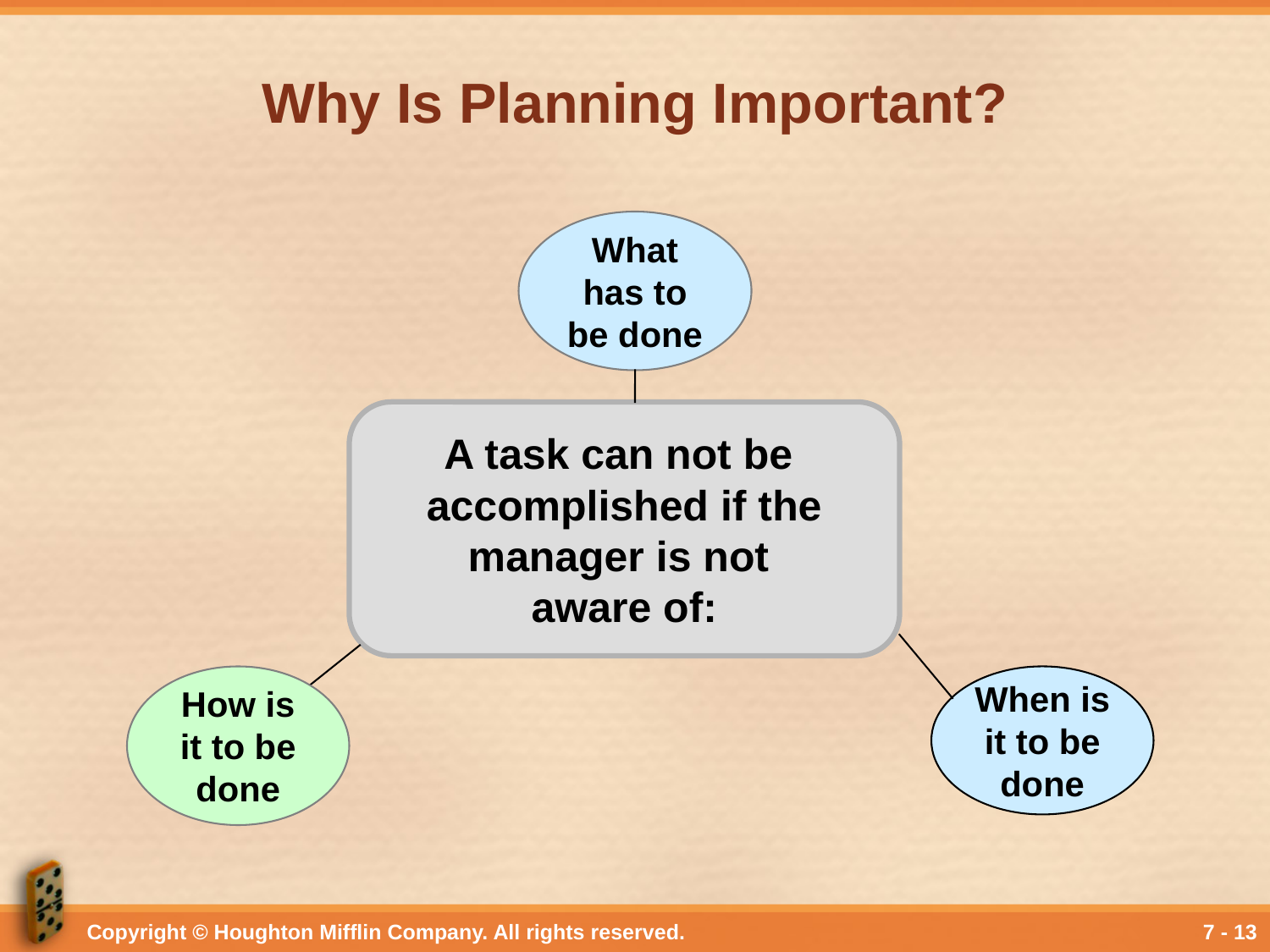

# Why Is Planning Important?
What
has to
be done

A task can not be
accomplished if the
manager is not
aware of:

When is
it to be
done

How is
it to be
done
Copyright © Houghton Mifflin Company. All rights reserved.
7 - 13